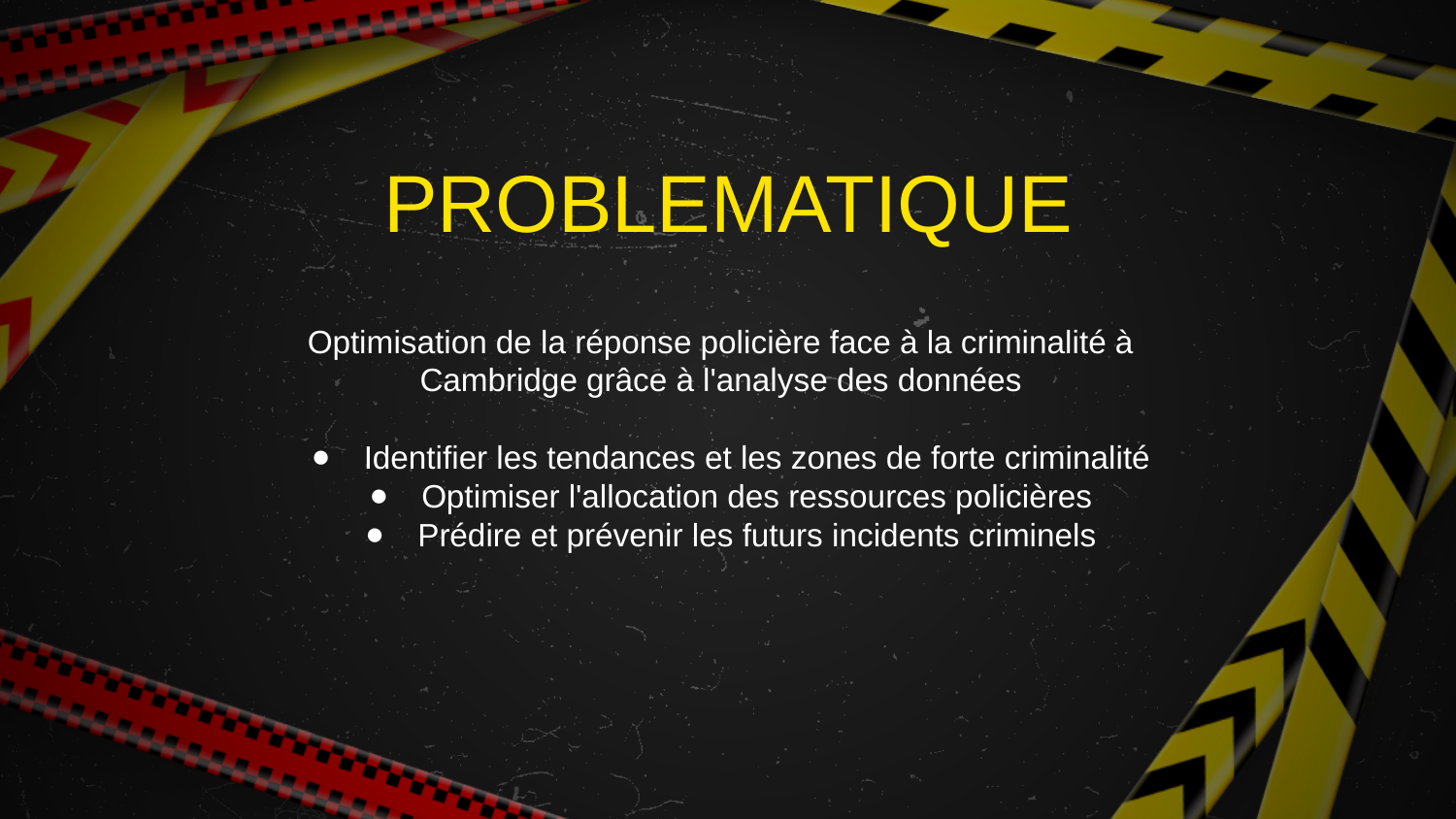

# PROBLEMATIQUE
Optimisation de la réponse policière face à la criminalité à Cambridge grâce à l'analyse des données

Identifier les tendances et les zones de forte criminalité
Optimiser l'allocation des ressources policières
Prédire et prévenir les futurs incidents criminels